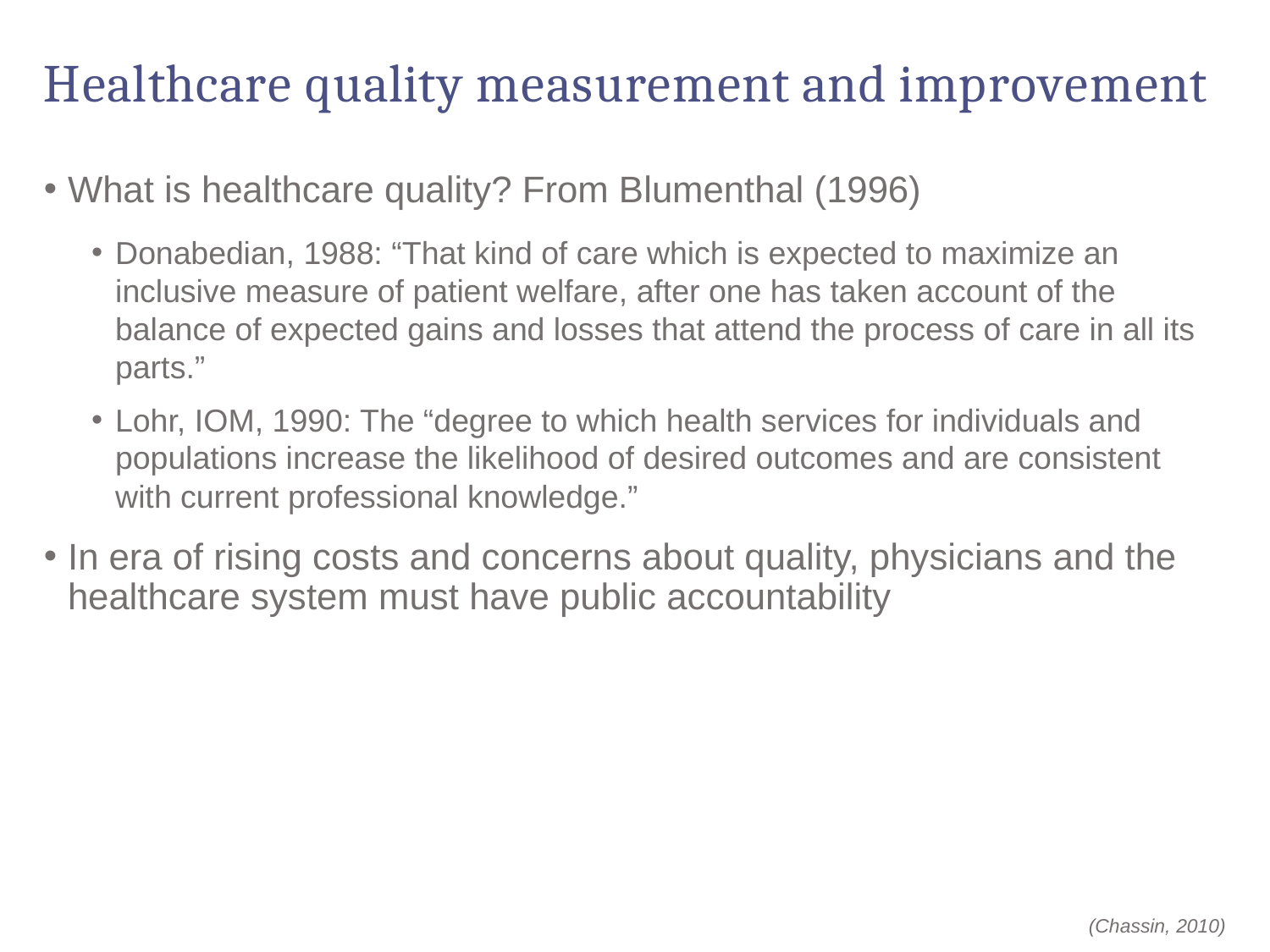

# Healthcare quality measurement and improvement
What is healthcare quality? From Blumenthal (1996)
Donabedian, 1988: “That kind of care which is expected to maximize an inclusive measure of patient welfare, after one has taken account of the balance of expected gains and losses that attend the process of care in all its parts.”
Lohr, IOM, 1990: The “degree to which health services for individuals and populations increase the likelihood of desired outcomes and are consistent with current professional knowledge.”
In era of rising costs and concerns about quality, physicians and the healthcare system must have public accountability
(Chassin, 2010)